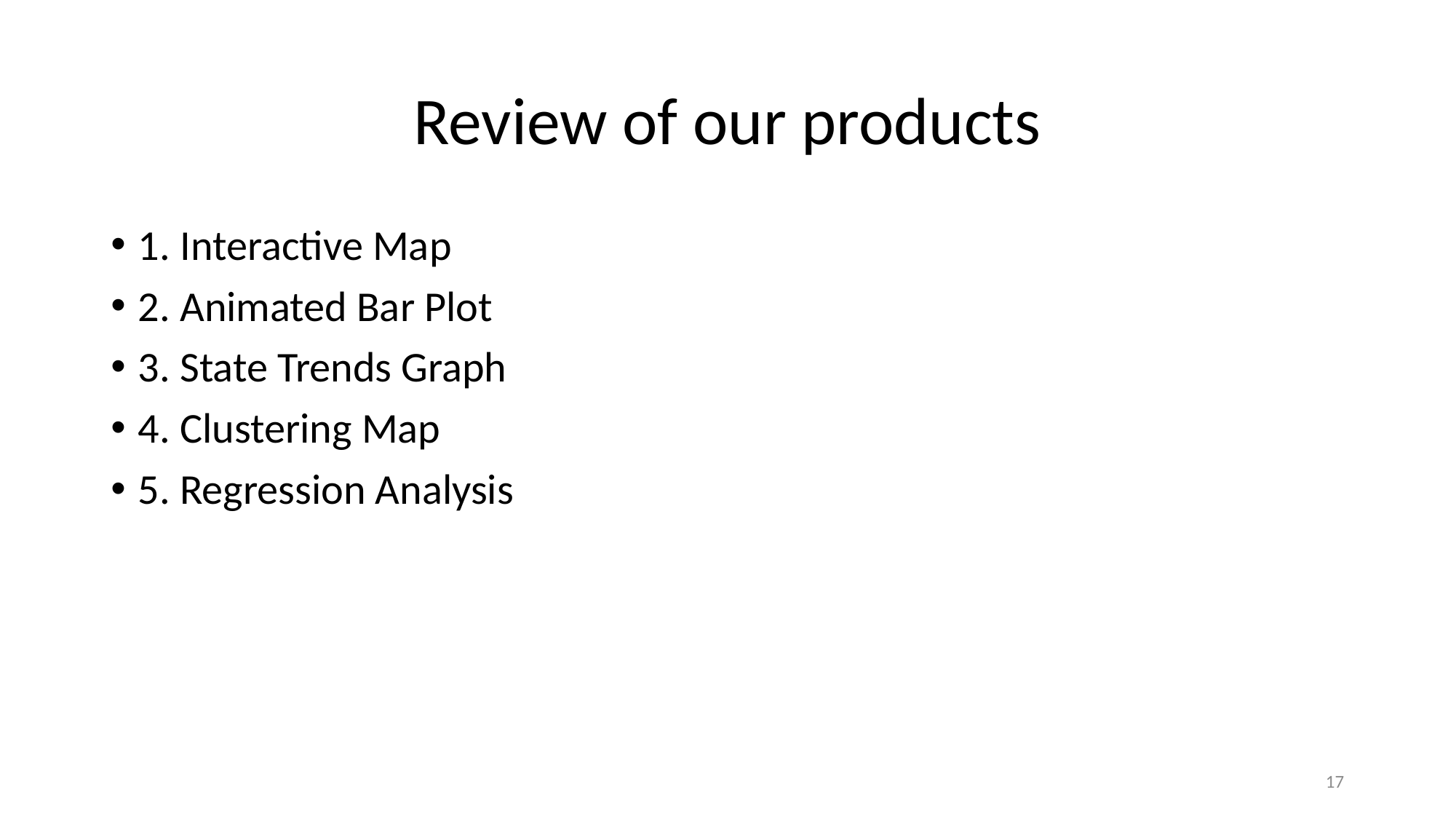

# Review of our products
1. Interactive Map
2. Animated Bar Plot
3. State Trends Graph
4. Clustering Map
5. Regression Analysis

17